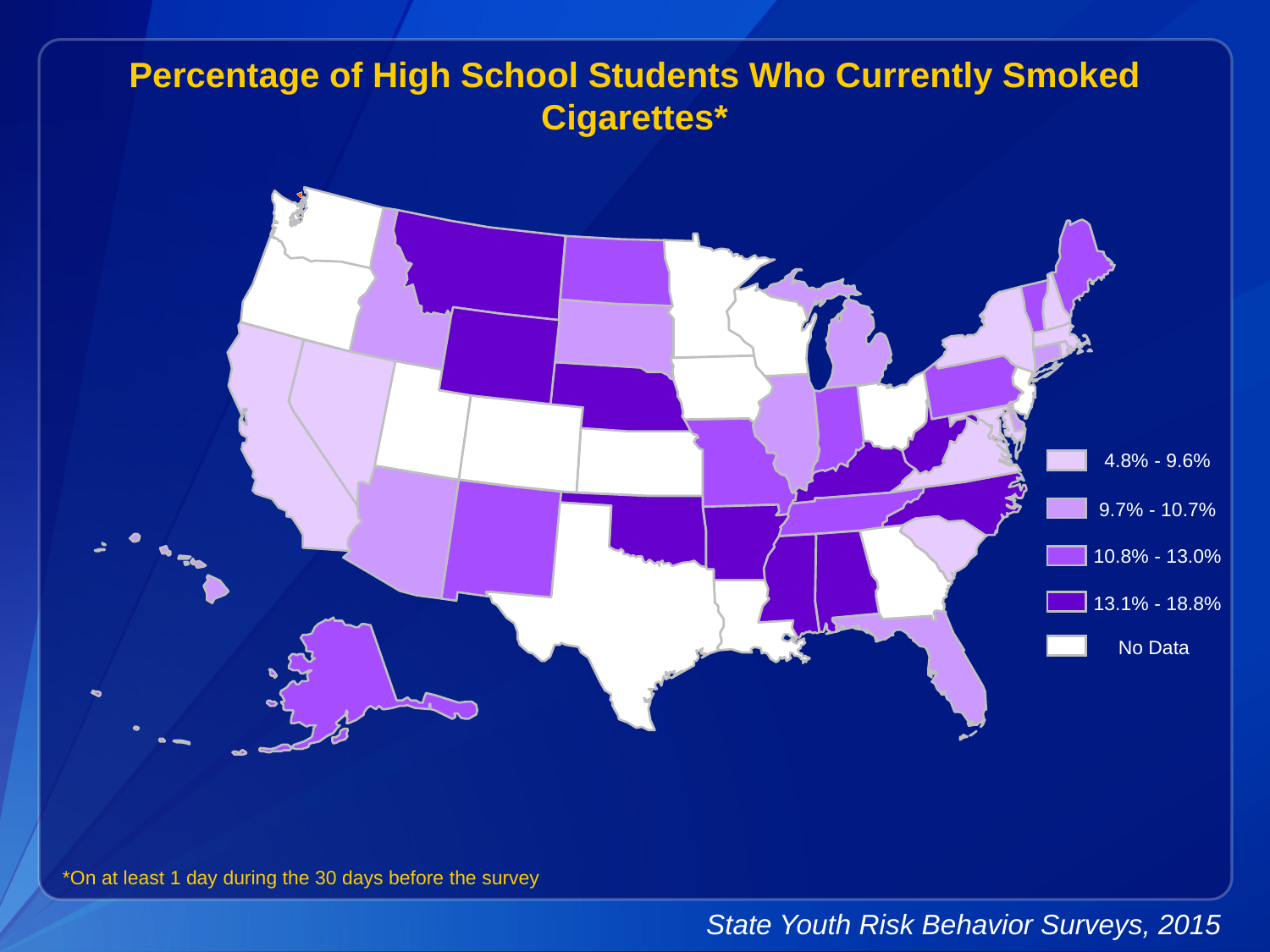

Percentage of High School Students Who Currently Smoked Cigarettes*

4.8% - 9.6%

9.7% - 10.7%

10.8% - 13.0%

13.1% - 18.8%

No Data

*On at least 1 day during the 30 days before the survey
State Youth Risk Behavior Surveys, 2015